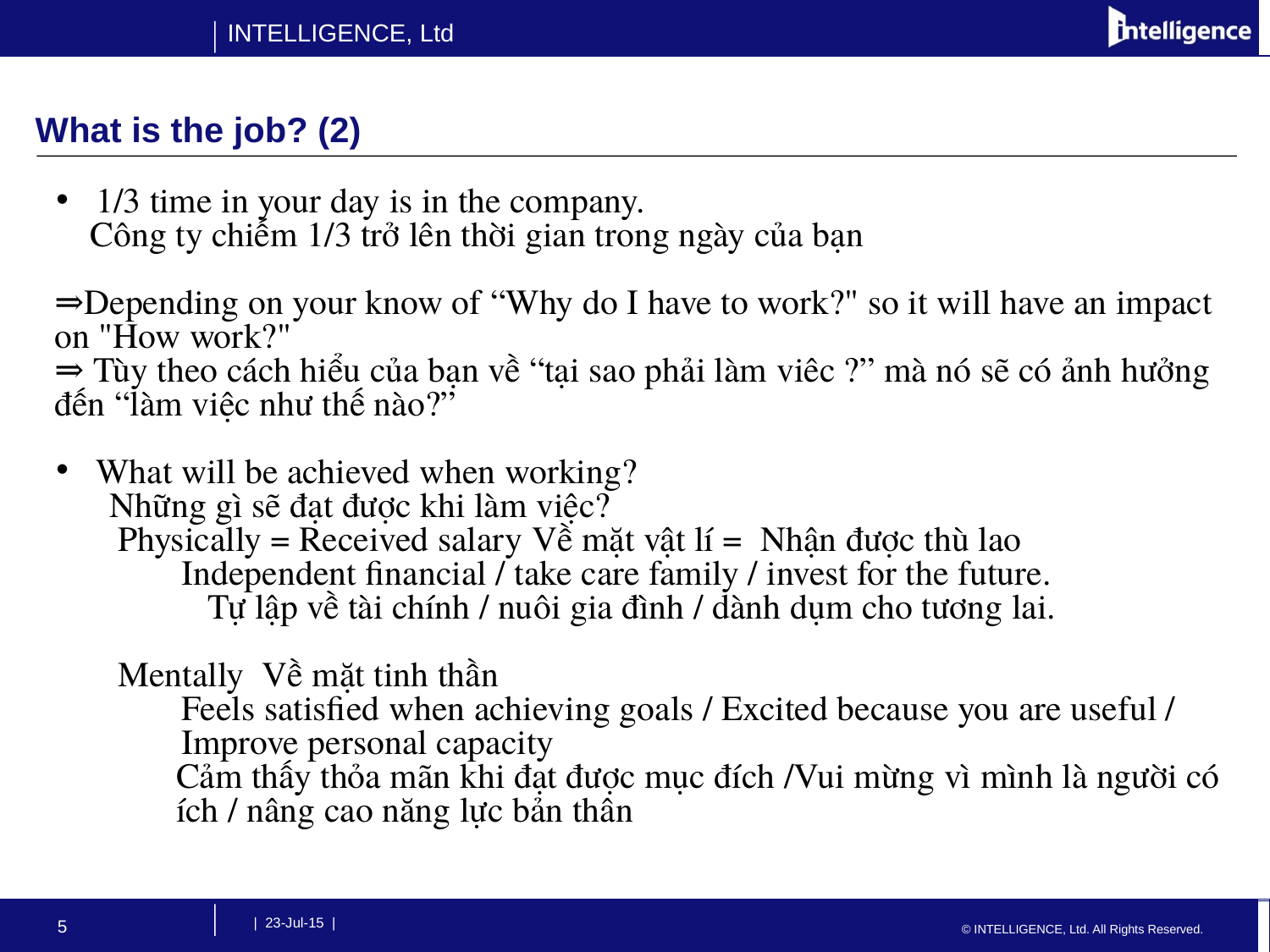

# What is the job? (2)
1/3 time in your day is in the company.
    Công ty chiếm 1/3 trở lên thời gian trong ngày của bạn
⇒Depending on your know of “Why do I have to work?" so it will have an impact on "How work?"
⇒ Tùy theo cách hiểu của bạn về “tại sao phải làm viêc ?” mà nó sẽ có ảnh hưởng đến “làm việc như thế nào?”

What will be achieved when working?
      Những gì sẽ đạt được khi làm việc?
Physically = Received salary Về mặt vật lí =  Nhận được thù lao
Independent financial / take care family / invest for the future.
   Tự lập về tài chính / nuôi gia đình / dành dụm cho tương lai.

Mentally  Về mặt tinh thần
Feels satisfied when achieving goals / Excited because you are useful / Improve personal capacity
Cảm thấy thỏa mãn khi đạt được mục đích /Vui mừng vì mình là người có ích / nâng cao năng lực bản thân
5
  |  23-Jul-15  |